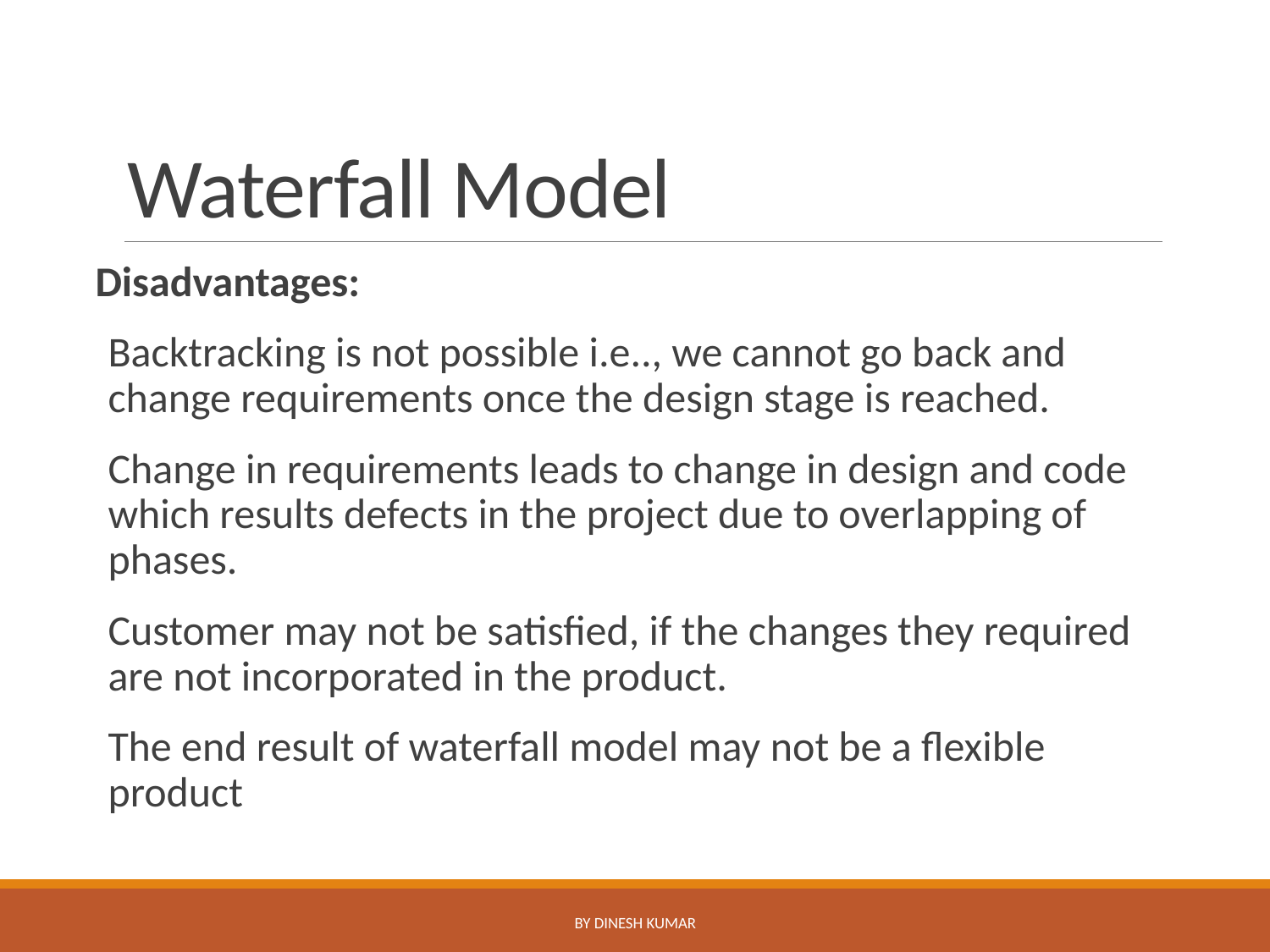

# Waterfall Model
Disadvantages:
Backtracking is not possible i.e.., we cannot go back and change requirements once the design stage is reached.
Change in requirements leads to change in design and code which results defects in the project due to overlapping of phases.
Customer may not be satisfied, if the changes they required are not incorporated in the product.
The end result of waterfall model may not be a flexible product

By Dinesh Kumar